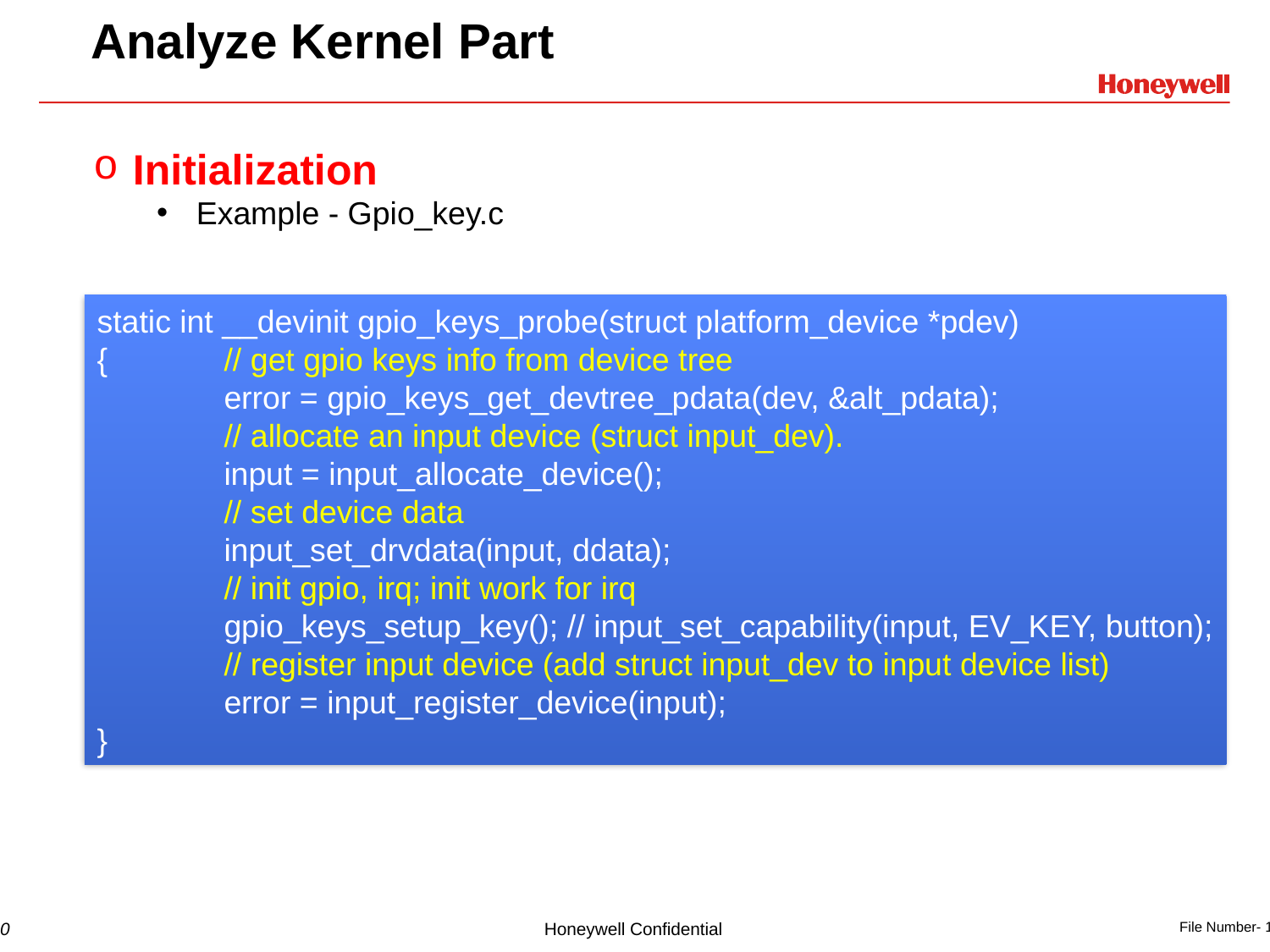

# Analyze Kernel Part
Initialization
Example - Gpio_key.c
static int __devinit gpio_keys_probe(struct platform_device *pdev)
{	// get gpio keys info from device tree
	error = gpio_keys_get_devtree_pdata(dev, &alt_pdata);
	// allocate an input device (struct input_dev).
	input = input_allocate_device();
	// set device data
	input_set_drvdata(input, ddata);
 	// init gpio, irq; init work for irq
	gpio_keys_setup_key(); // input_set_capability(input, EV_KEY, button);
	// register input device (add struct input_dev to input device list)
	error = input_register_device(input);
}